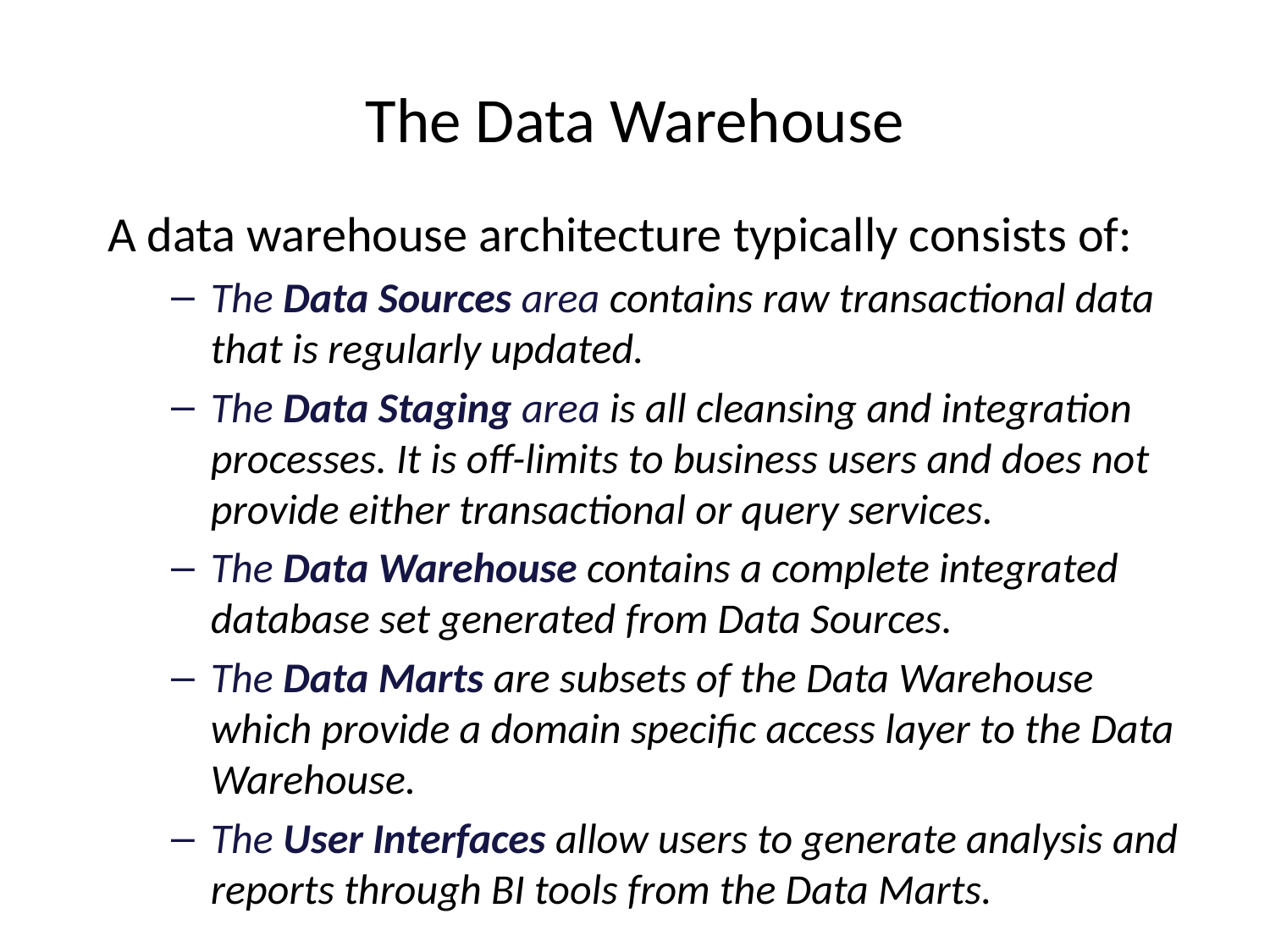

# The Data Warehouse
A data warehouse architecture typically consists of:
The Data Sources area contains raw transactional data that is regularly updated.
The Data Staging area is all cleansing and integration processes. It is off-limits to business users and does not provide either transactional or query services.
The Data Warehouse contains a complete integrated database set generated from Data Sources.
The Data Marts are subsets of the Data Warehouse which provide a domain specific access layer to the Data Warehouse.
The User Interfaces allow users to generate analysis and reports through BI tools from the Data Marts.